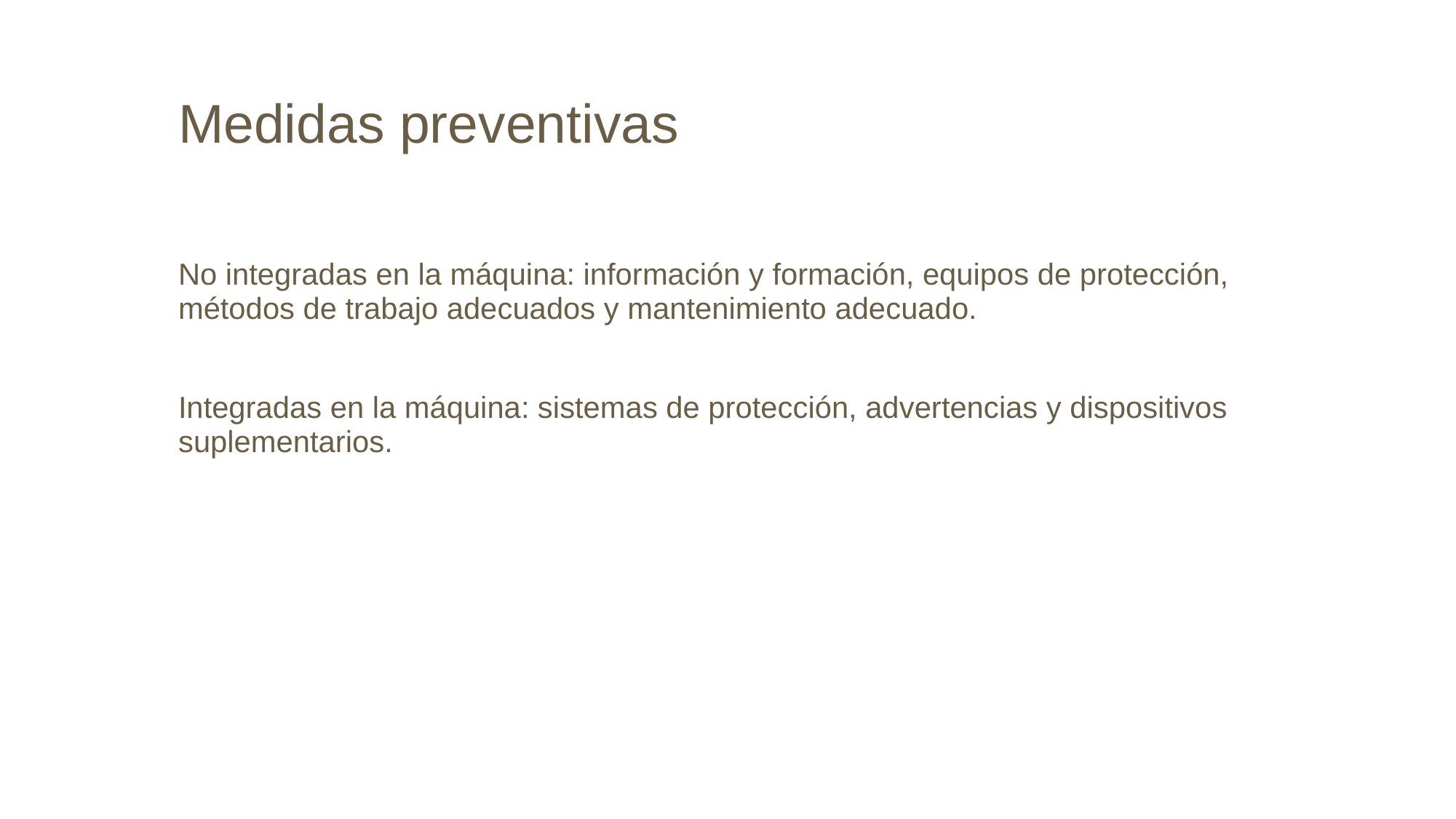

# Medidas preventivas
No integradas en la máquina: información y formación, equipos de protección, métodos de trabajo adecuados y mantenimiento adecuado.

Integradas en la máquina: sistemas de protección, advertencias y dispositivos suplementarios.